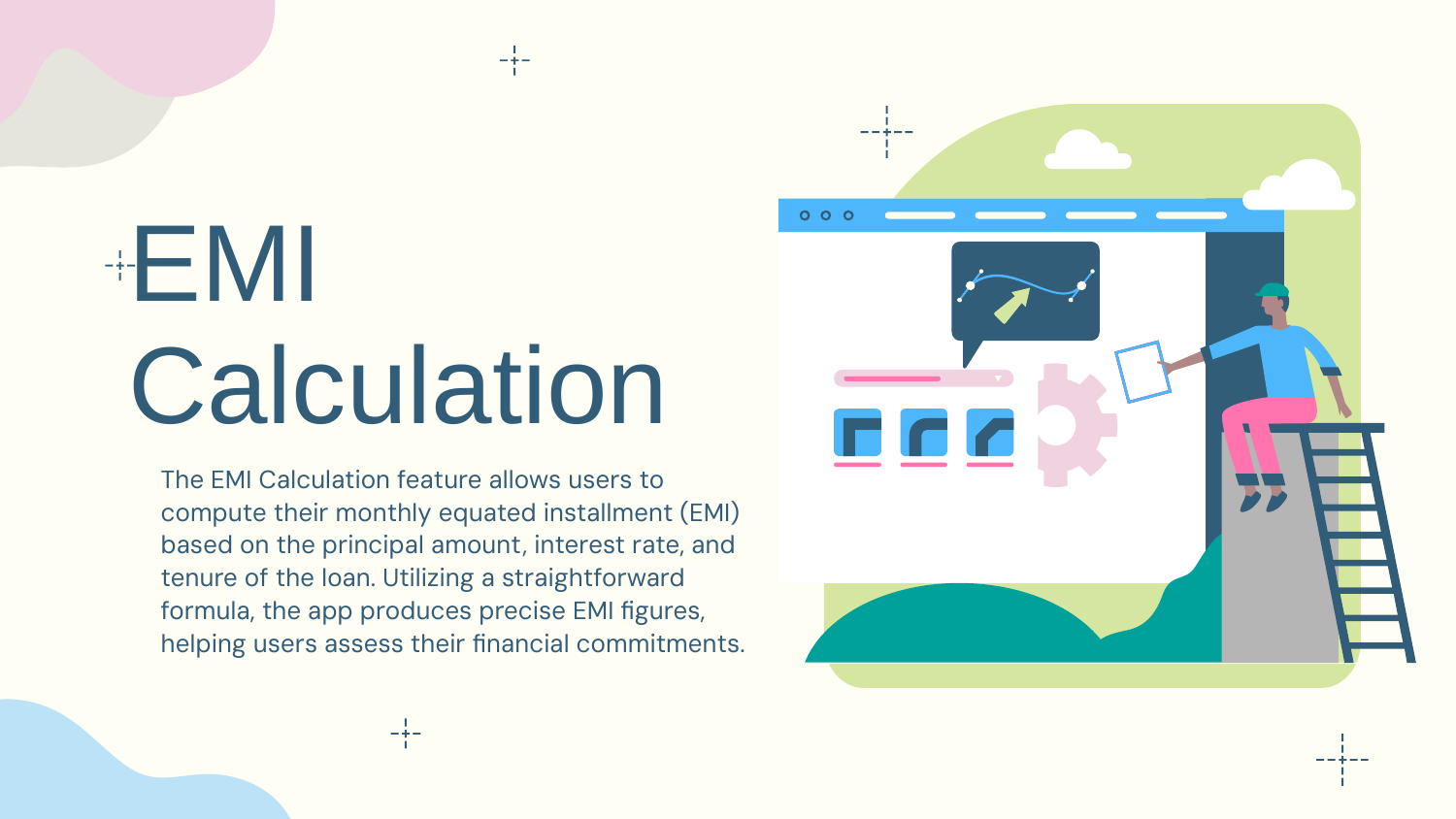

# EMI Calculation
The EMI Calculation feature allows users to compute their monthly equated installment (EMI) based on the principal amount, interest rate, and tenure of the loan. Utilizing a straightforward formula, the app produces precise EMI figures, helping users assess their financial commitments.